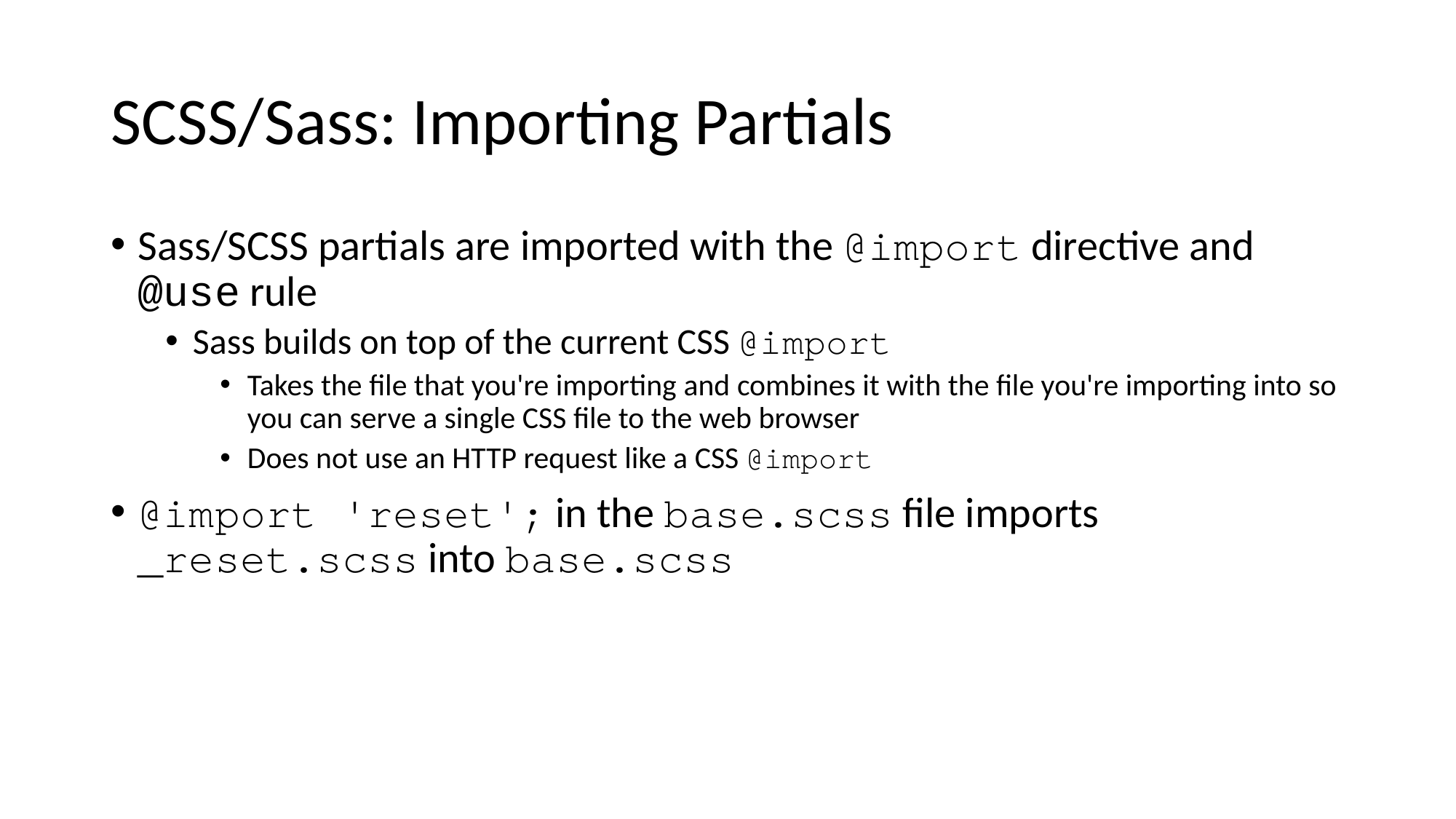

# SCSS/Sass: Importing Partials
Sass/SCSS partials are imported with the @import directive and @use rule
Sass builds on top of the current CSS @import
Takes the file that you're importing and combines it with the file you're importing into so you can serve a single CSS file to the web browser
Does not use an HTTP request like a CSS @import
@import 'reset'; in the base.scss file imports _reset.scss into base.scss